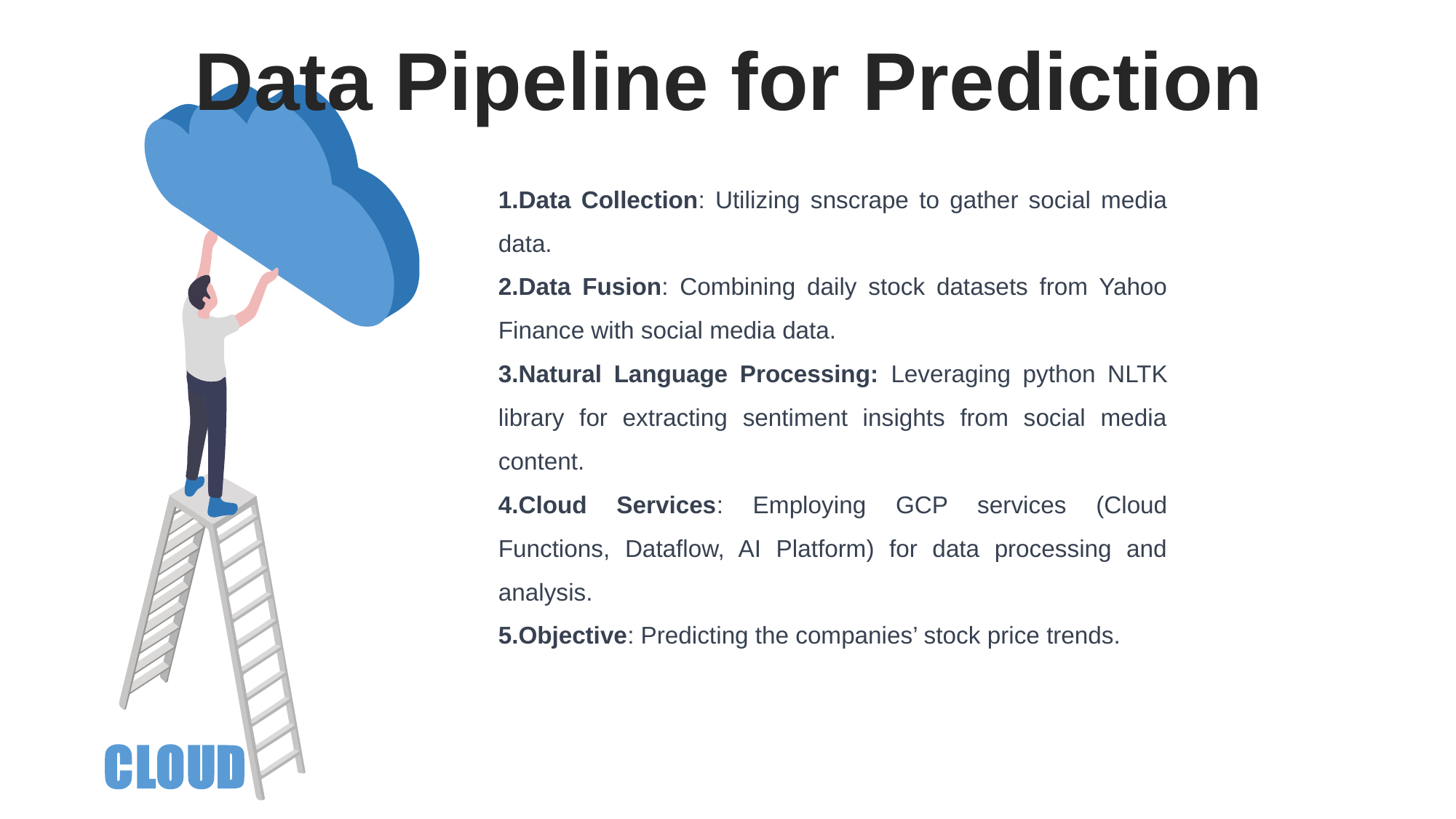

Data Pipeline for Prediction

Data Collection: Utilizing snscrape to gather social media data.
Data Fusion: Combining daily stock datasets from Yahoo Finance with social media data.
Natural Language Processing: Leveraging python NLTK library for extracting sentiment insights from social media content.
Cloud Services: Employing GCP services (Cloud Functions, Dataflow, AI Platform) for data processing and analysis.
Objective: Predicting the companies’ stock price trends.